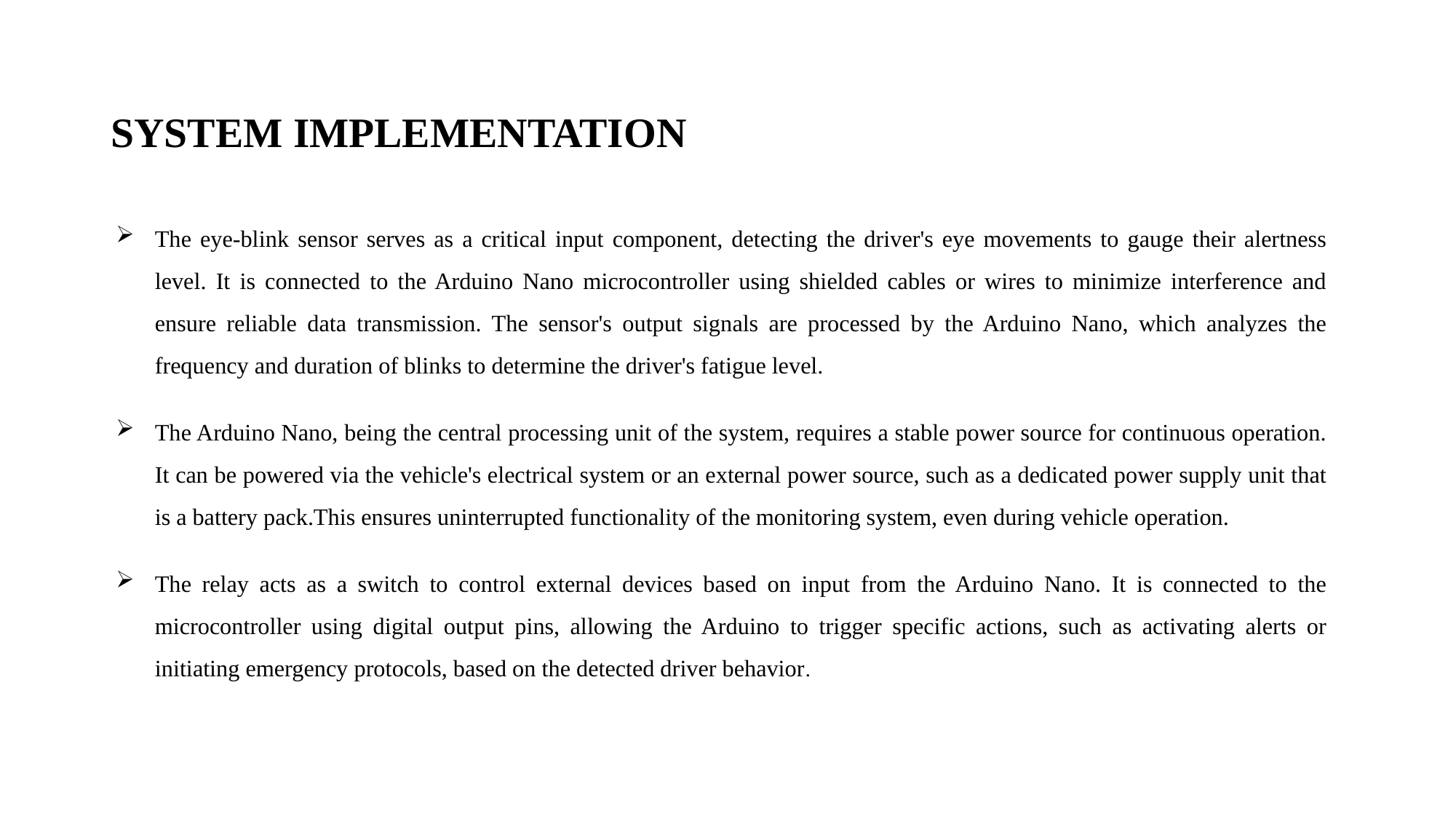

# SYSTEM IMPLEMENTATION
The eye-blink sensor serves as a critical input component, detecting the driver's eye movements to gauge their alertness level. It is connected to the Arduino Nano microcontroller using shielded cables or wires to minimize interference and ensure reliable data transmission. The sensor's output signals are processed by the Arduino Nano, which analyzes the frequency and duration of blinks to determine the driver's fatigue level.
The Arduino Nano, being the central processing unit of the system, requires a stable power source for continuous operation. It can be powered via the vehicle's electrical system or an external power source, such as a dedicated power supply unit that is a battery pack.This ensures uninterrupted functionality of the monitoring system, even during vehicle operation.
The relay acts as a switch to control external devices based on input from the Arduino Nano. It is connected to the microcontroller using digital output pins, allowing the Arduino to trigger specific actions, such as activating alerts or initiating emergency protocols, based on the detected driver behavior.